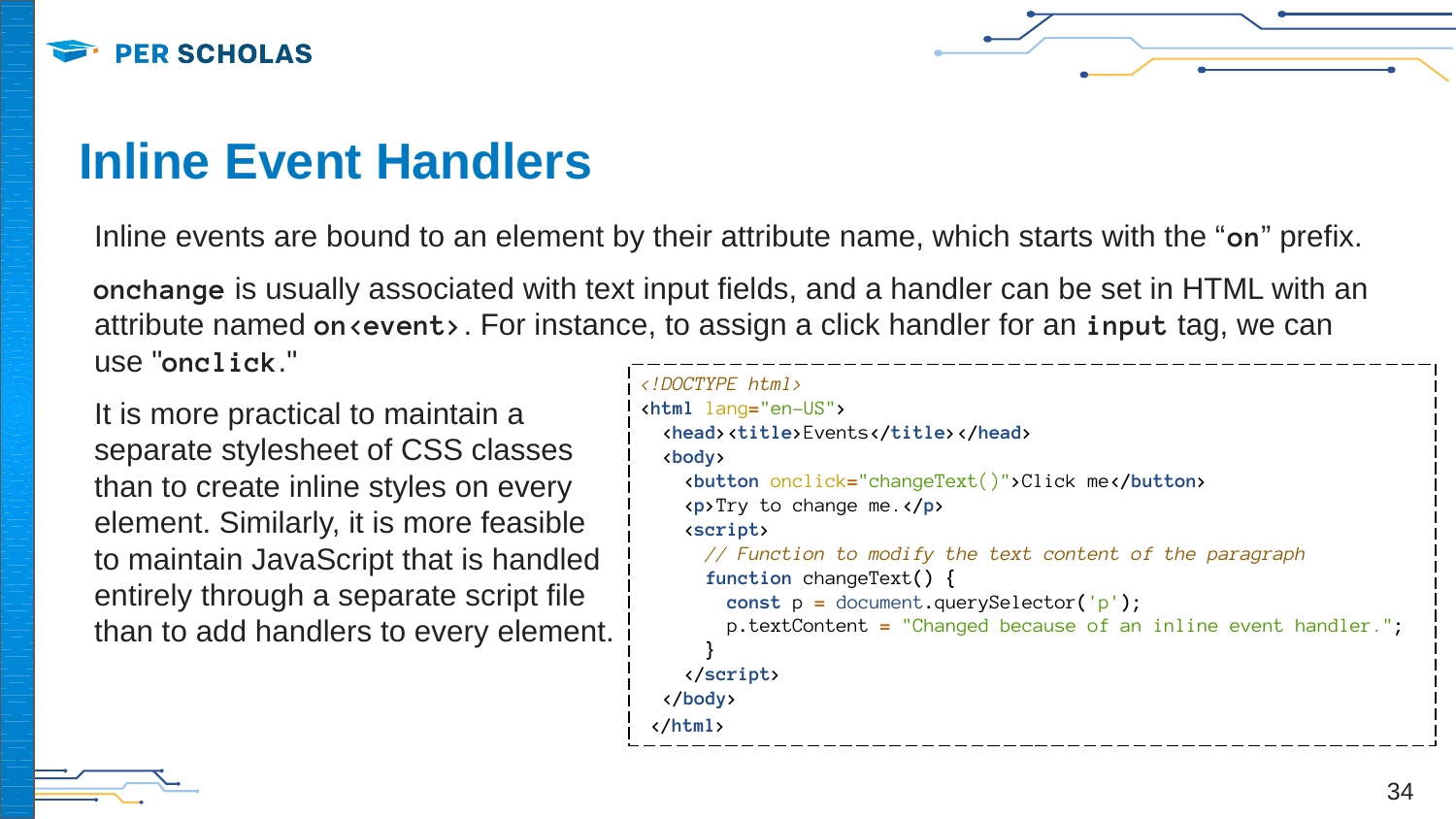

# Inline Event Handlers
Inline events are bound to an element by their attribute name, which starts with the “on” prefix.
onchange is usually associated with text input fields, and a handler can be set in HTML with an attribute named on<event>. For instance, to assign a click handler for an input tag, we can use "onclick."
It is more practical to maintain a
separate stylesheet of CSS classes
than to create inline styles on every
element. Similarly, it is more feasible
to maintain JavaScript that is handled
entirely through a separate script file
than to add handlers to every element.
<!DOCTYPE html>
<html lang="en-US">
  <head><title>Events</title></head>
  <body>
    <button onclick="changeText()">Click me</button>
    <p>Try to change me.</p>
    <script>
      // Function to modify the text content of the paragraph
      function changeText() {
        const p = document.querySelector('p');
        p.textContent = "Changed because of an inline event handler.";
      }
    </script>
  </body>
</html>

34